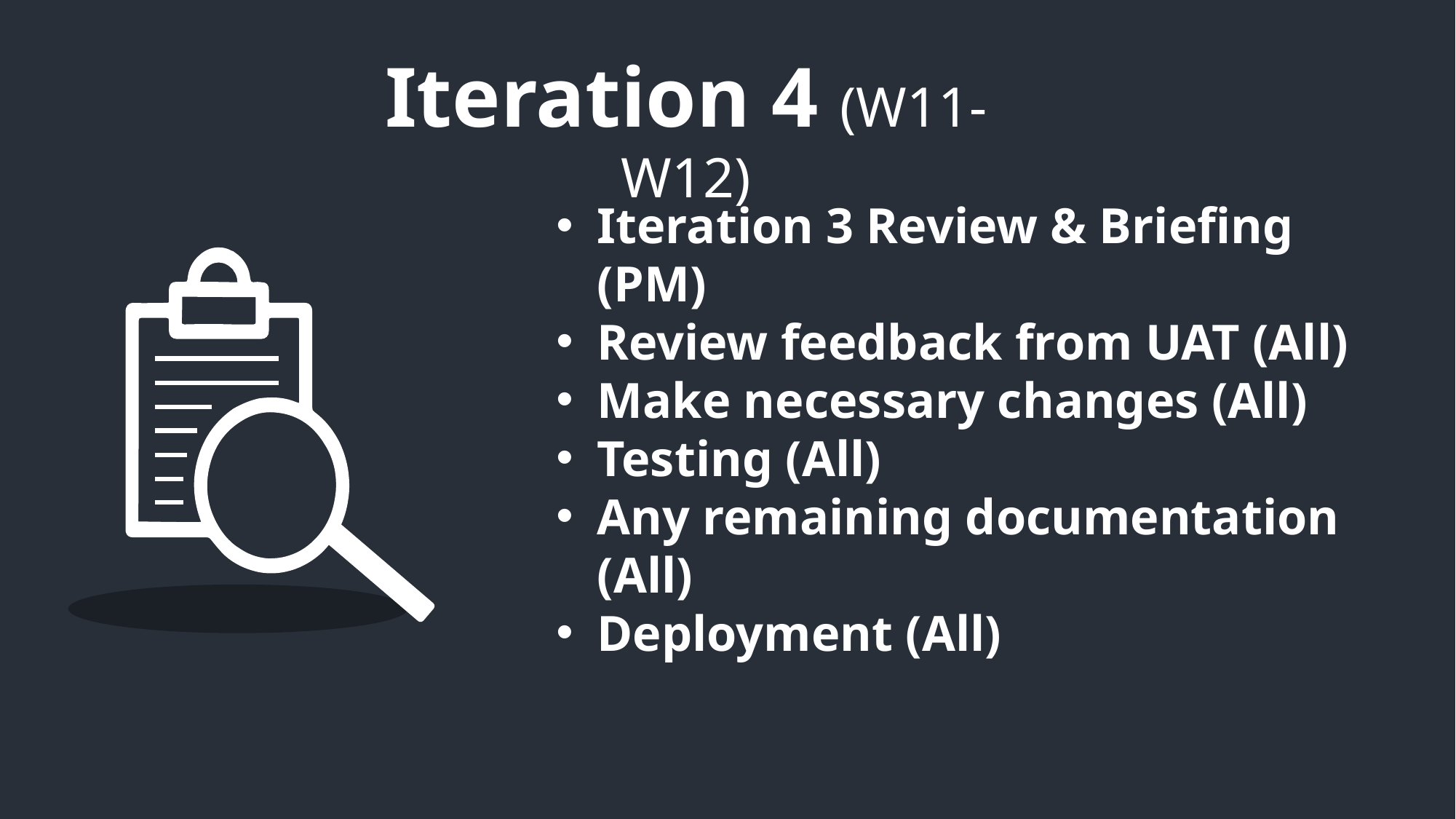

Iteration 4 (W11-W12)
Iteration 3 Review & Briefing (PM)
Review feedback from UAT (All)
Make necessary changes (All)
Testing (All)
Any remaining documentation (All)
Deployment (All)